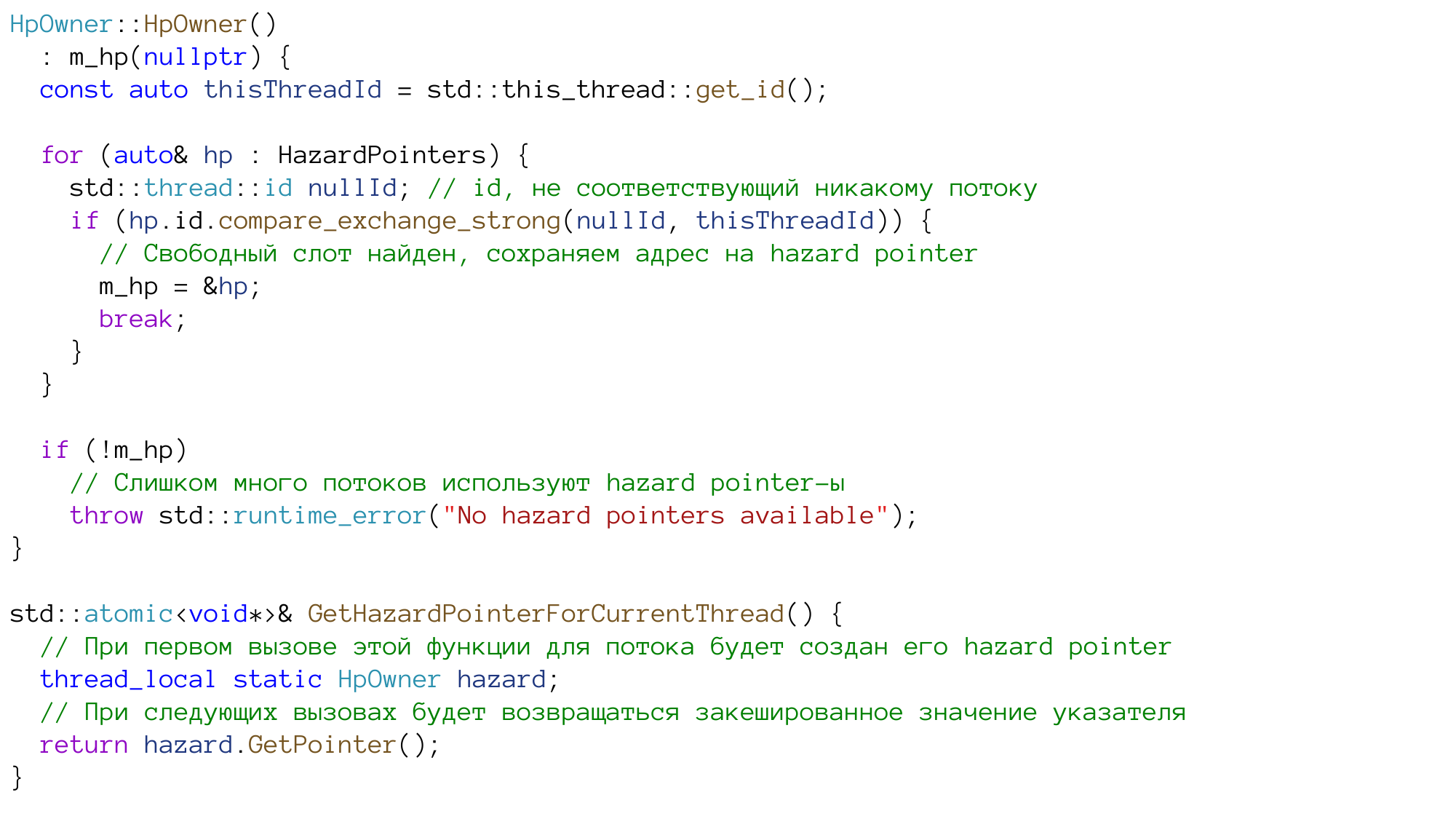

HpOwner::HpOwner()
  : m_hp(nullptr) {
  const auto thisThreadId = std::this_thread::get_id();

  for (auto& hp : HazardPointers) {
    std::thread::id nullId; // id, не соответствующий никакому потоку
    if (hp.id.compare_exchange_strong(nullId, thisThreadId)) {
      // Свободный слот найден, сохраняем адрес на hazard pointer
      m_hp = &hp;
      break;
    }
  }

  if (!m_hp)
    // Слишком много потоков используют hazard pointer-ы
    throw std::runtime_error("No hazard pointers available");
}

std::atomic<void*>& GetHazardPointerForCurrentThread() {
  // При первом вызове этой функции для потока будет создан его hazard pointer
  thread_local static HpOwner hazard;
  // При следующих вызовах будет возвращаться закешированное значение указателя
  return hazard.GetPointer();
}